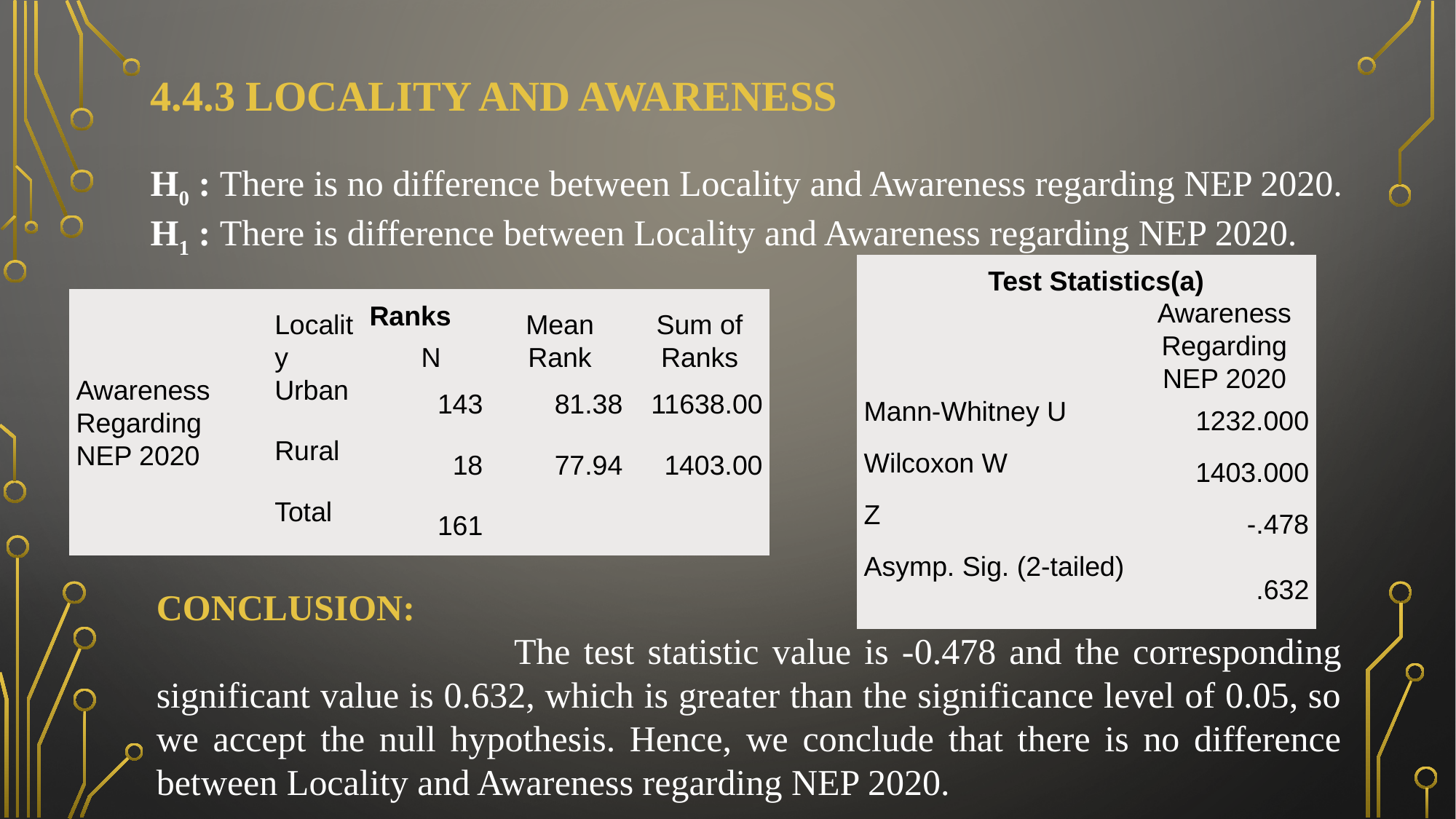

# 4.4.3 Locality and awareness
H0 : There is no difference between Locality and Awareness regarding NEP 2020.
H1 : There is difference between Locality and Awareness regarding NEP 2020.

|  | Awareness Regarding NEP 2020 |
| --- | --- |
| Mann-Whitney U | 1232.000 |
| Wilcoxon W | 1403.000 |
| Z | -.478 |
| Asymp. Sig. (2-tailed) | .632 |
Test Statistics(a)
|  | Locality | N | Mean Rank | Sum of Ranks |
| --- | --- | --- | --- | --- |
| Awareness Regarding NEP 2020 | Urban | 143 | 81.38 | 11638.00 |
|  | Rural | 18 | 77.94 | 1403.00 |
|  | Total | 161 |  |  |
Ranks
CONCLUSION:
                           The test statistic value is -0.478 and the corresponding significant value is 0.632, which is greater than the significance level of 0.05, so we accept the null hypothesis. Hence, we conclude that there is no difference between Locality and Awareness regarding NEP 2020.